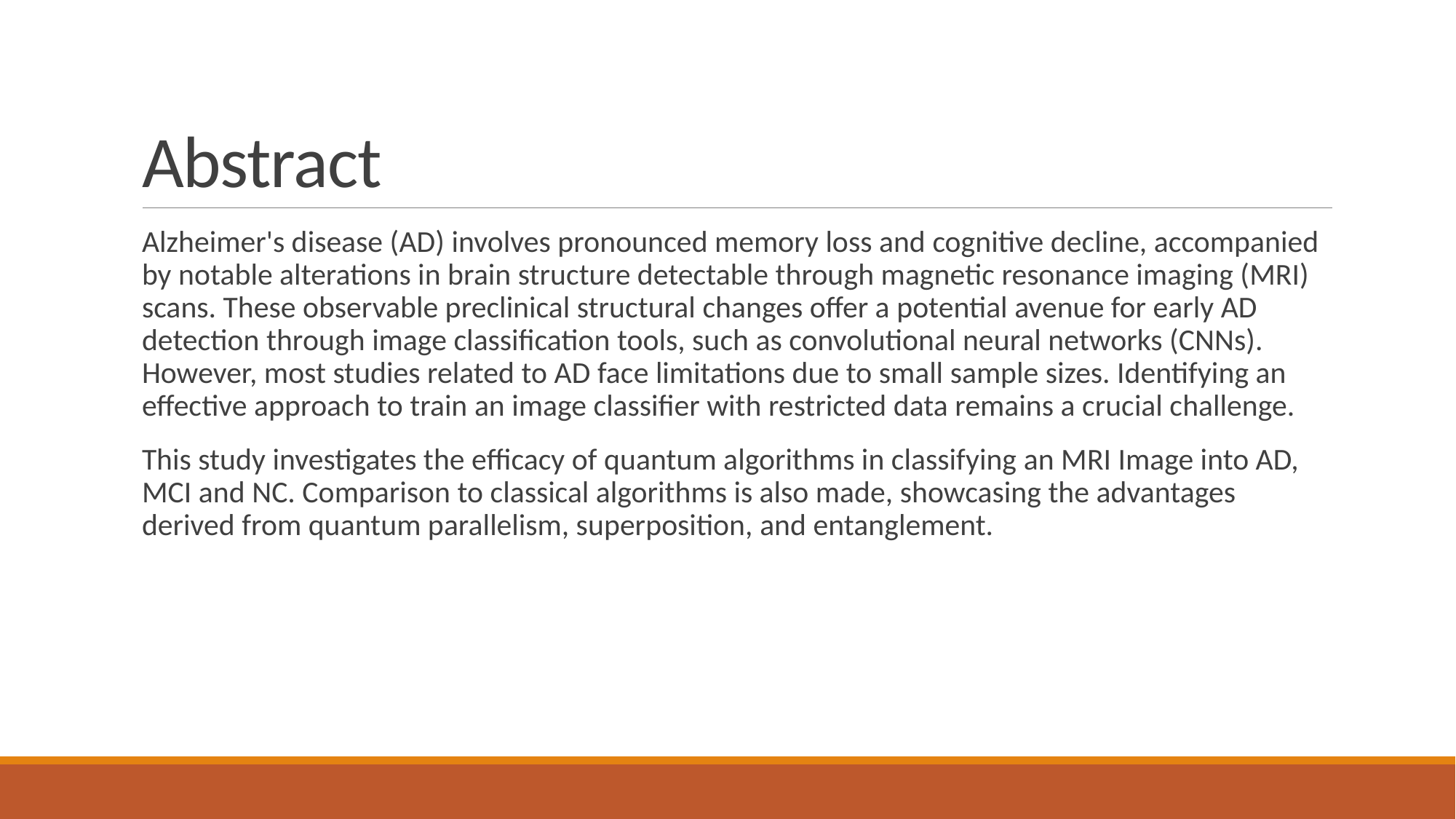

# Abstract
Alzheimer's disease (AD) involves pronounced memory loss and cognitive decline, accompanied by notable alterations in brain structure detectable through magnetic resonance imaging (MRI) scans. These observable preclinical structural changes offer a potential avenue for early AD detection through image classification tools, such as convolutional neural networks (CNNs). However, most studies related to AD face limitations due to small sample sizes. Identifying an effective approach to train an image classifier with restricted data remains a crucial challenge.
This study investigates the efficacy of quantum algorithms in classifying an MRI Image into AD, MCI and NC. Comparison to classical algorithms is also made, showcasing the advantages derived from quantum parallelism, superposition, and entanglement.